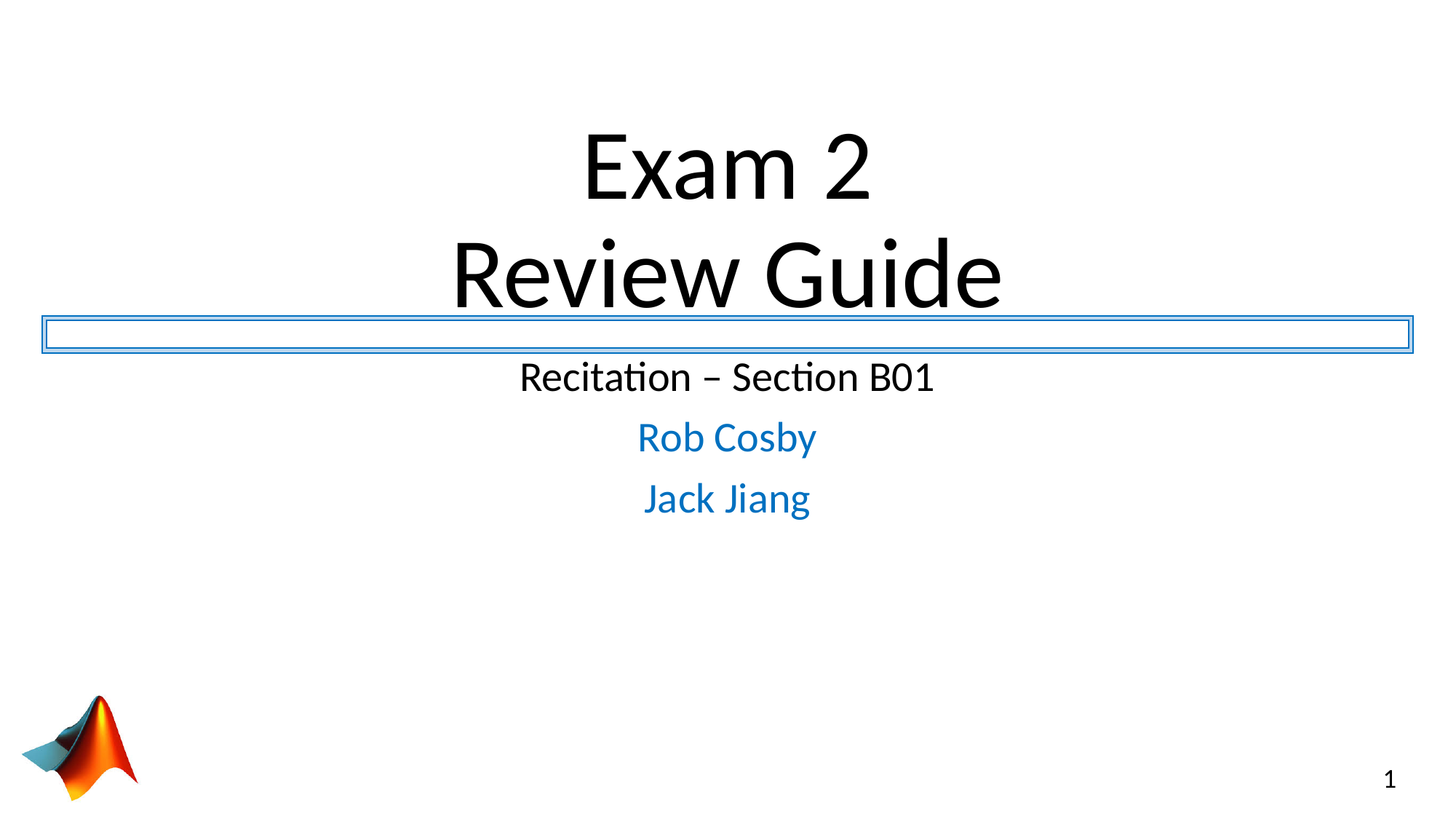

# Exam 2 Review Guide
Recitation – Section B01
Rob Cosby
Jack Jiang
1